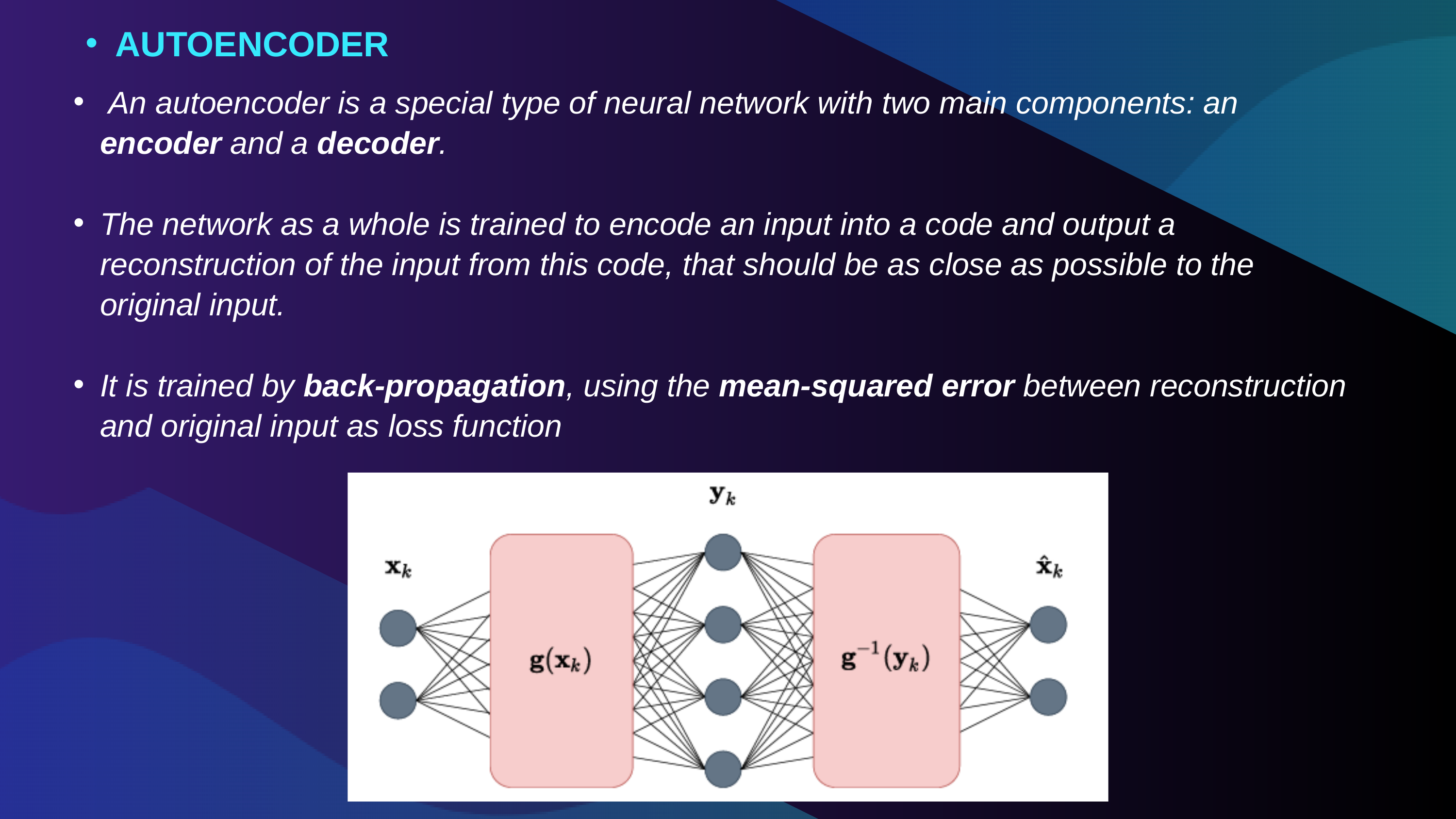

AUTOENCODER
 An autoencoder is a special type of neural network with two main components: an encoder and a decoder.

The network as a whole is trained to encode an input into a code and output a reconstruction of the input from this code, that should be as close as possible to the original input.

It is trained by back-propagation, using the mean-squared error between reconstruction and original input as loss function